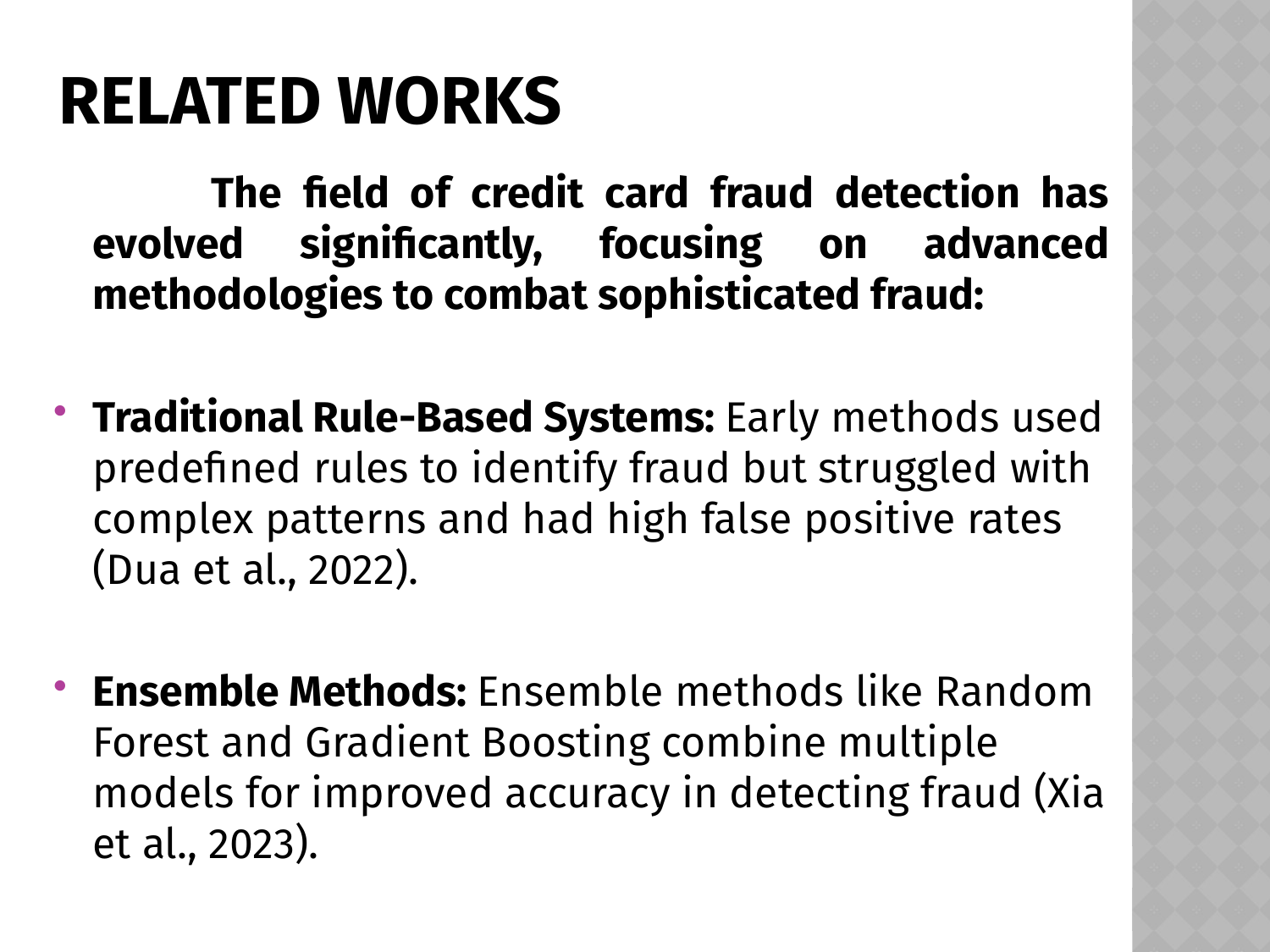

# RELATED WORKS
       The field of credit card fraud detection has evolved significantly, focusing on advanced methodologies to combat sophisticated fraud:

Traditional Rule-Based Systems: Early methods used predefined rules to identify fraud but struggled with complex patterns and had high false positive rates (Dua et al., 2022).

Ensemble Methods: Ensemble methods like Random Forest and Gradient Boosting combine multiple models for improved accuracy in detecting fraud (Xia et al., 2023).